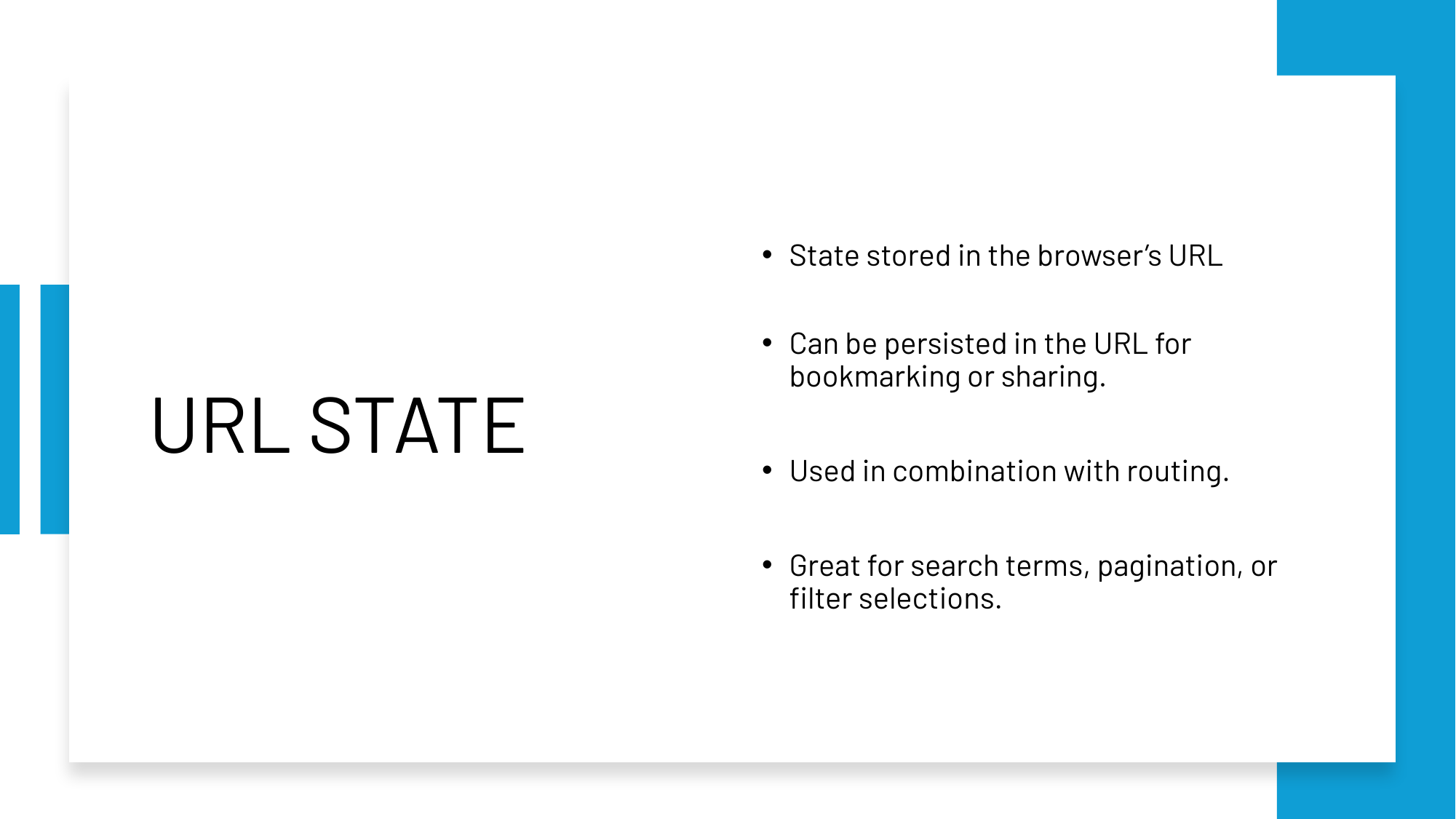

# URL STATE
State stored in the browser’s URL

Can be persisted in the URL for bookmarking or sharing.

Used in combination with routing.

Great for search terms, pagination, or filter selections.